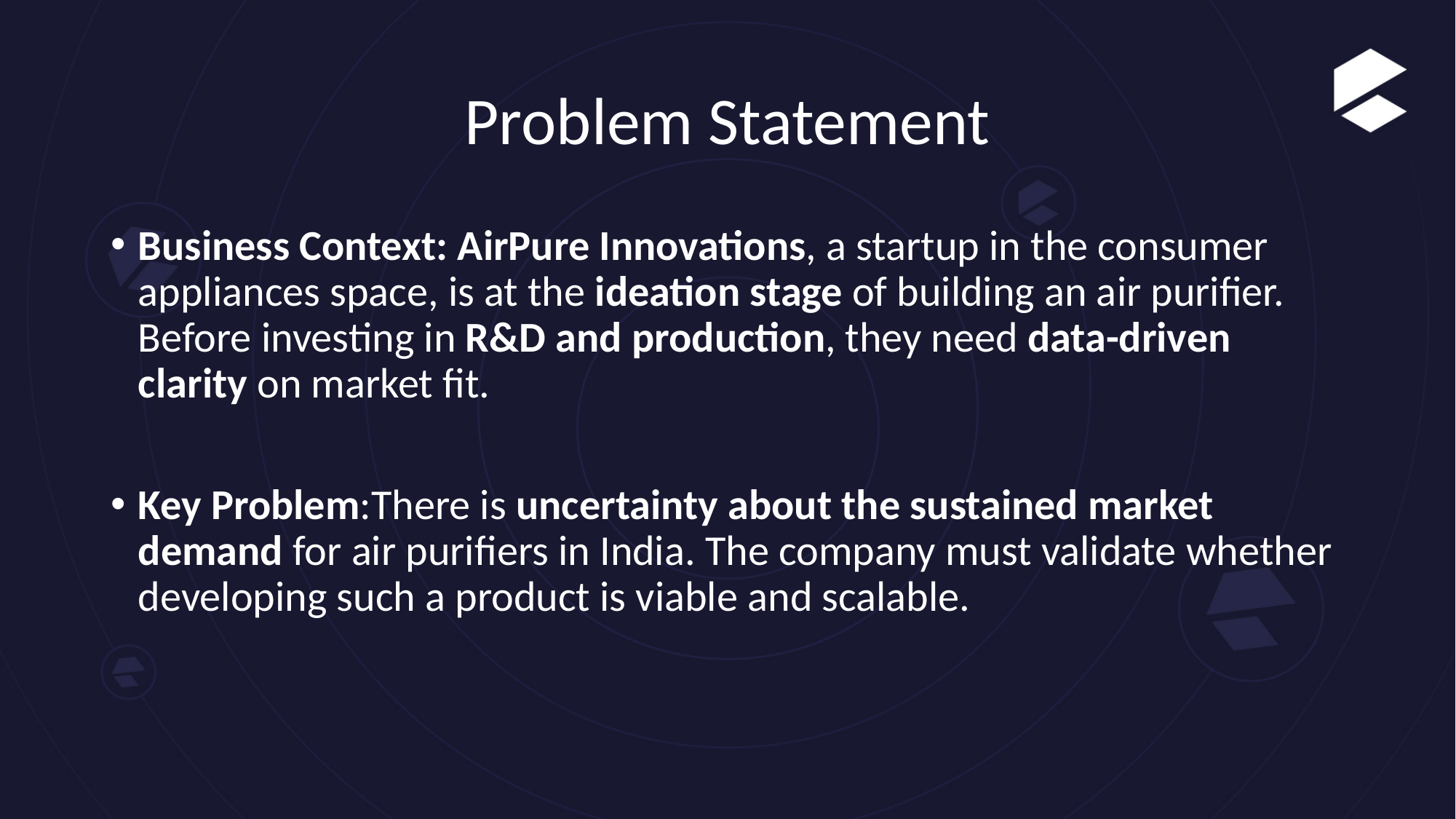

# Problem Statement
Business Context: AirPure Innovations, a startup in the consumer appliances space, is at the ideation stage of building an air purifier. Before investing in R&D and production, they need data-driven clarity on market fit.

Key Problem:There is uncertainty about the sustained market demand for air purifiers in India. The company must validate whether developing such a product is viable and scalable.